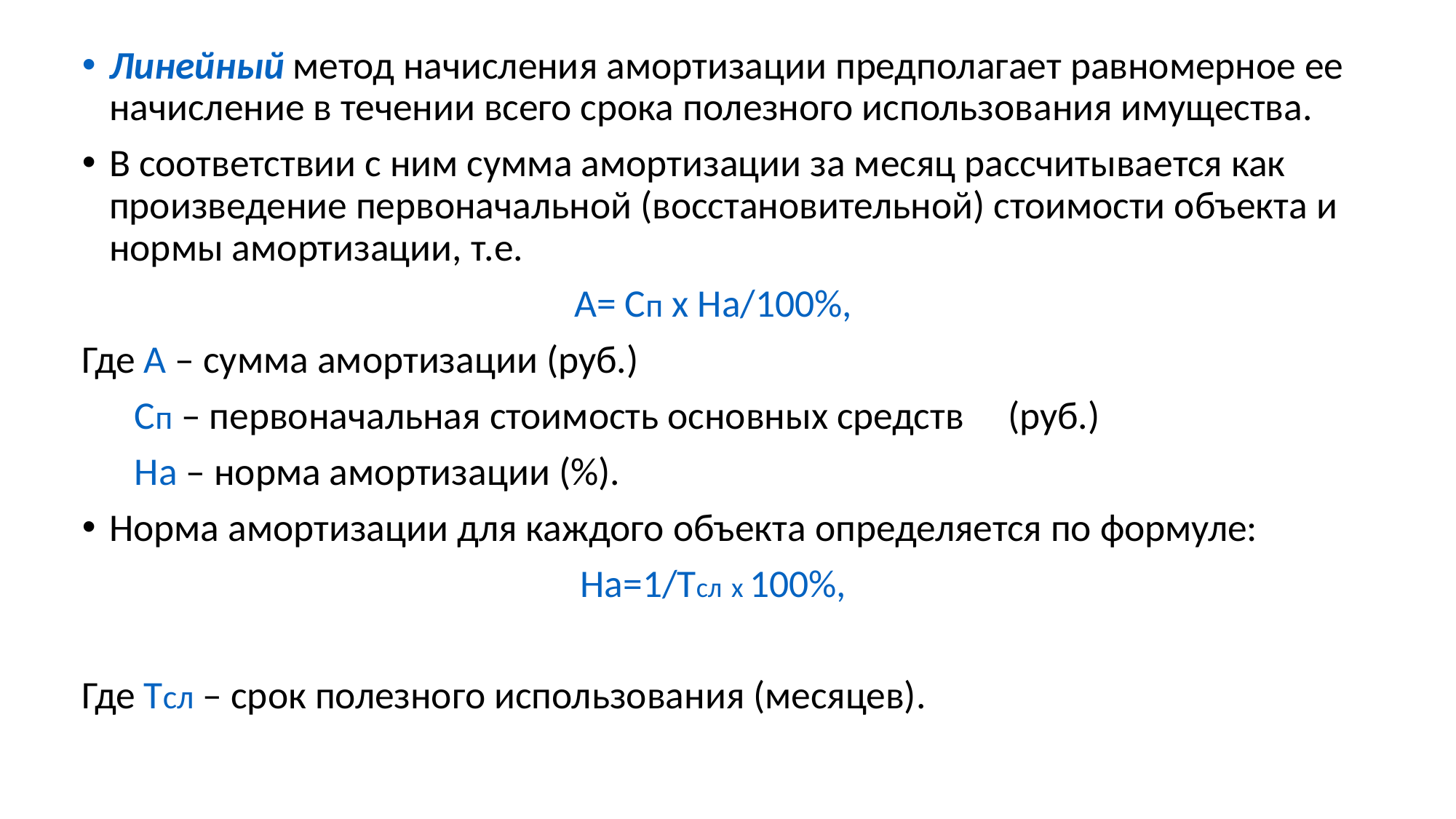

Линейный метод начисления амортизации предполагает равномерное ее начисление в течении всего срока полезного использования имущества.
В соответствии с ним сумма амортизации за месяц рассчитывается как произведение первоначальной (восстановительной) стоимости объекта и нормы амортизации, т.е.
А= Сп х На/100%,
Где А – сумма амортизации (руб.)
      Сп – первоначальная стоимость основных средств     (руб.)
      На – норма амортизации (%).
Норма амортизации для каждого объекта определяется по формуле:
На=1/Тсл х 100%,

Где Тсл – срок полезного использования (месяцев).